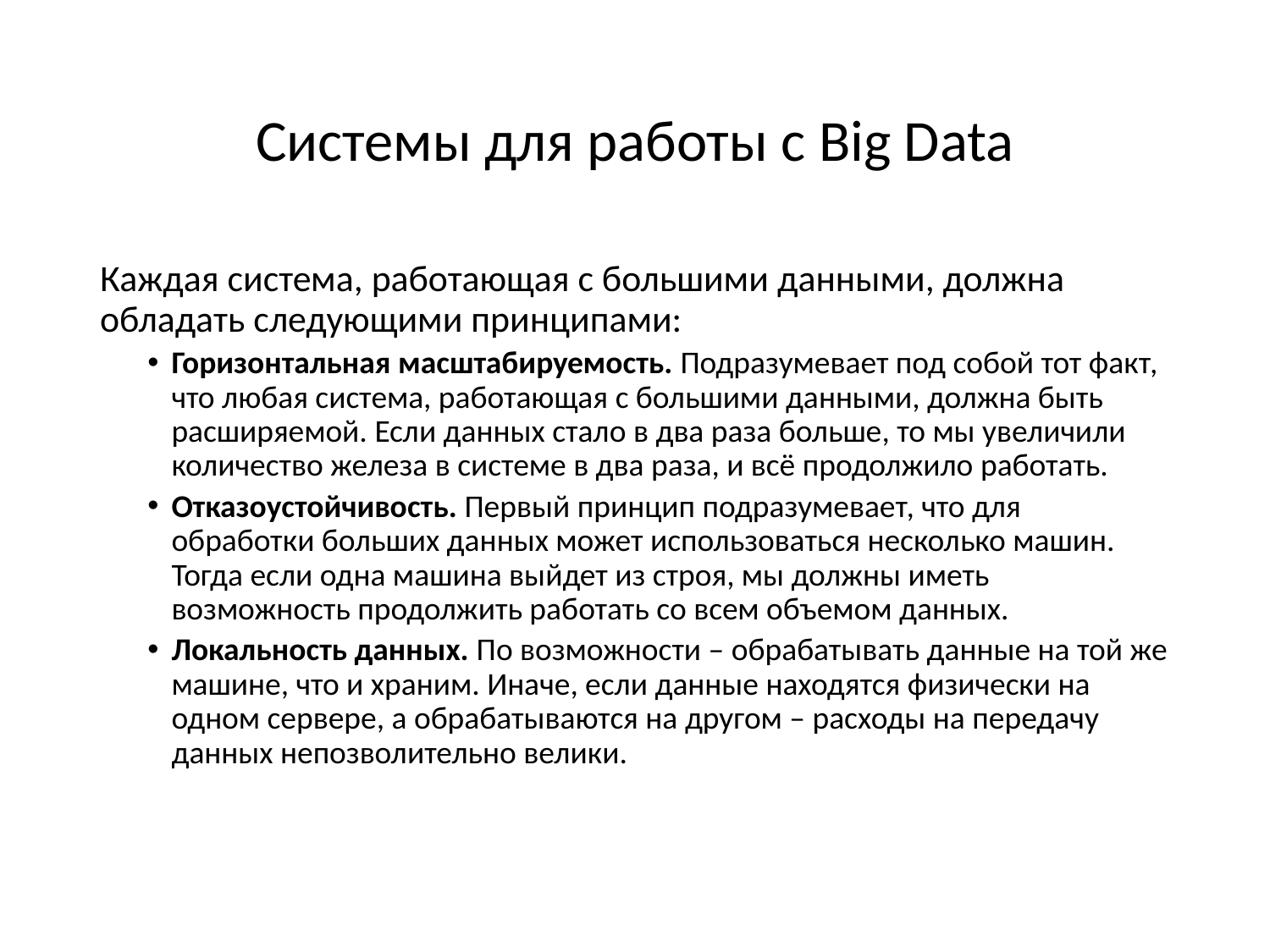

# Системы для работы с Big Data
Каждая система, работающая с большими данными, должна обладать следующими принципами:
Горизонтальная масштабируемость. Подразумевает под собой тот факт, что любая система, работающая с большими данными, должна быть расширяемой. Если данных стало в два раза больше, то мы увеличили количество железа в системе в два раза, и всё продолжило работать.
Отказоустойчивость. Первый принцип подразумевает, что для обработки больших данных может использоваться несколько машин. Тогда если одна машина выйдет из строя, мы должны иметь возможность продолжить работать со всем объемом данных.
Локальность данных. По возможности – обрабатывать данные на той же машине, что и храним. Иначе, если данные находятся физически на одном сервере, а обрабатываются на другом – расходы на передачу данных непозволительно велики.